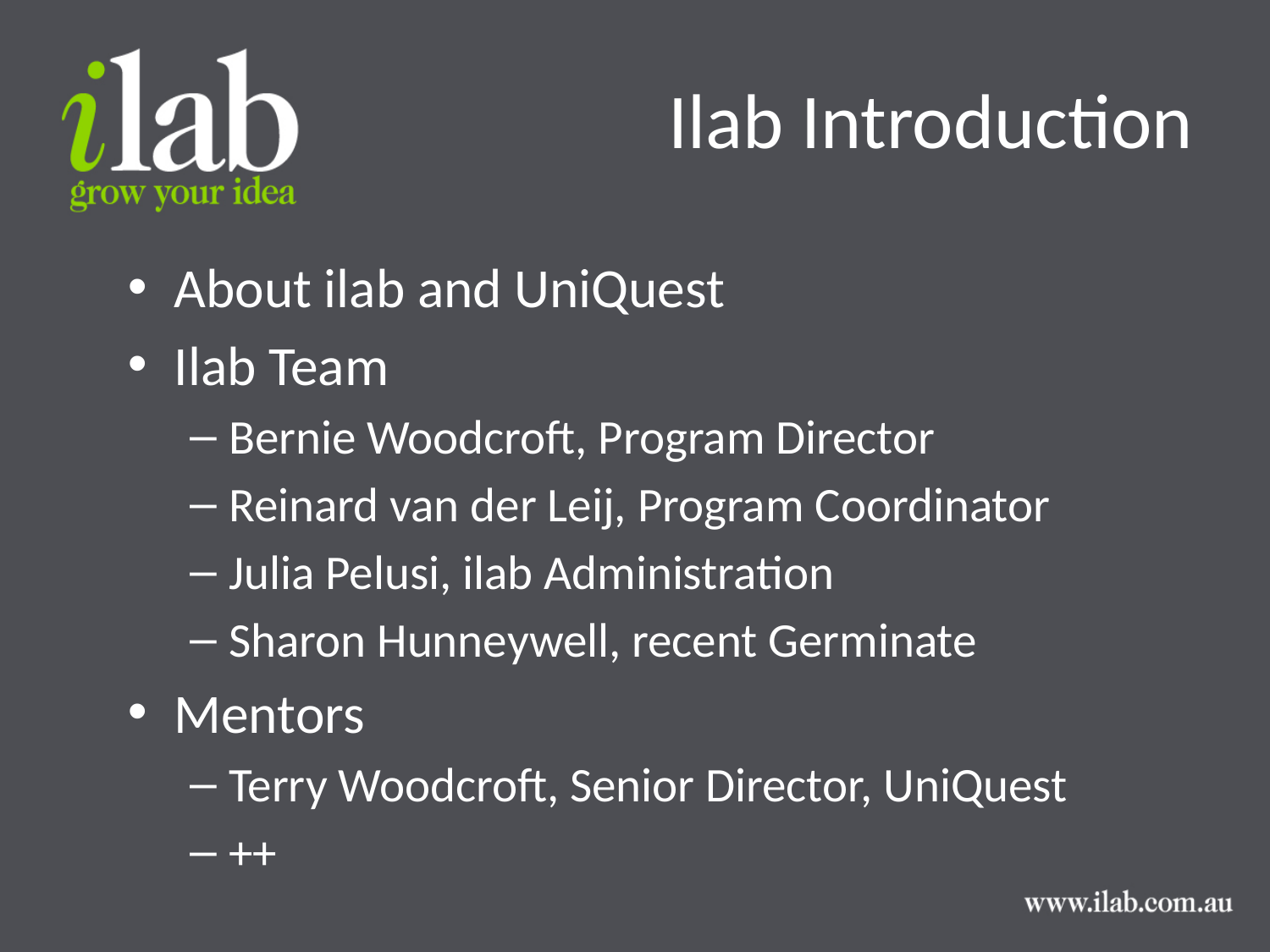

# Ilab Introduction
About ilab and UniQuest
Ilab Team
Bernie Woodcroft, Program Director
Reinard van der Leij, Program Coordinator
Julia Pelusi, ilab Administration
Sharon Hunneywell, recent Germinate
Mentors
Terry Woodcroft, Senior Director, UniQuest
++